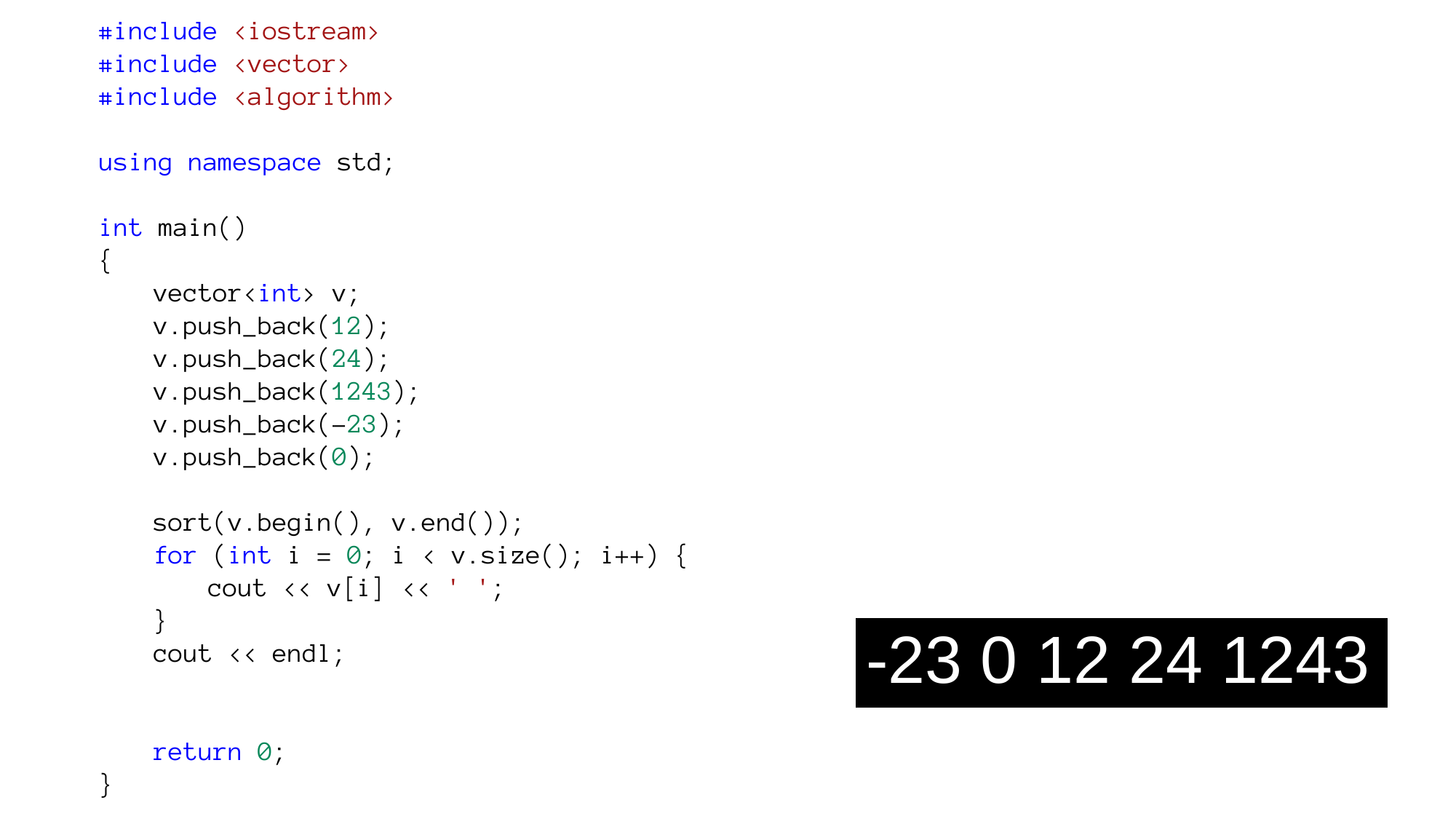

#include <iostream>
#include <vector>
#include <algorithm>
using namespace std;
int main()
{
vector<int> v;
v.push_back(12);
v.push_back(24);
v.push_back(1243);
v.push_back(-23);
v.push_back(0);
sort(v.begin(), v.end());
for (int i = 0; i < v.size(); i++) {
cout << v[i] << ' ';
}
cout << endl;
return 0;
}
| -23 0 12 24 1243 |
| --- |